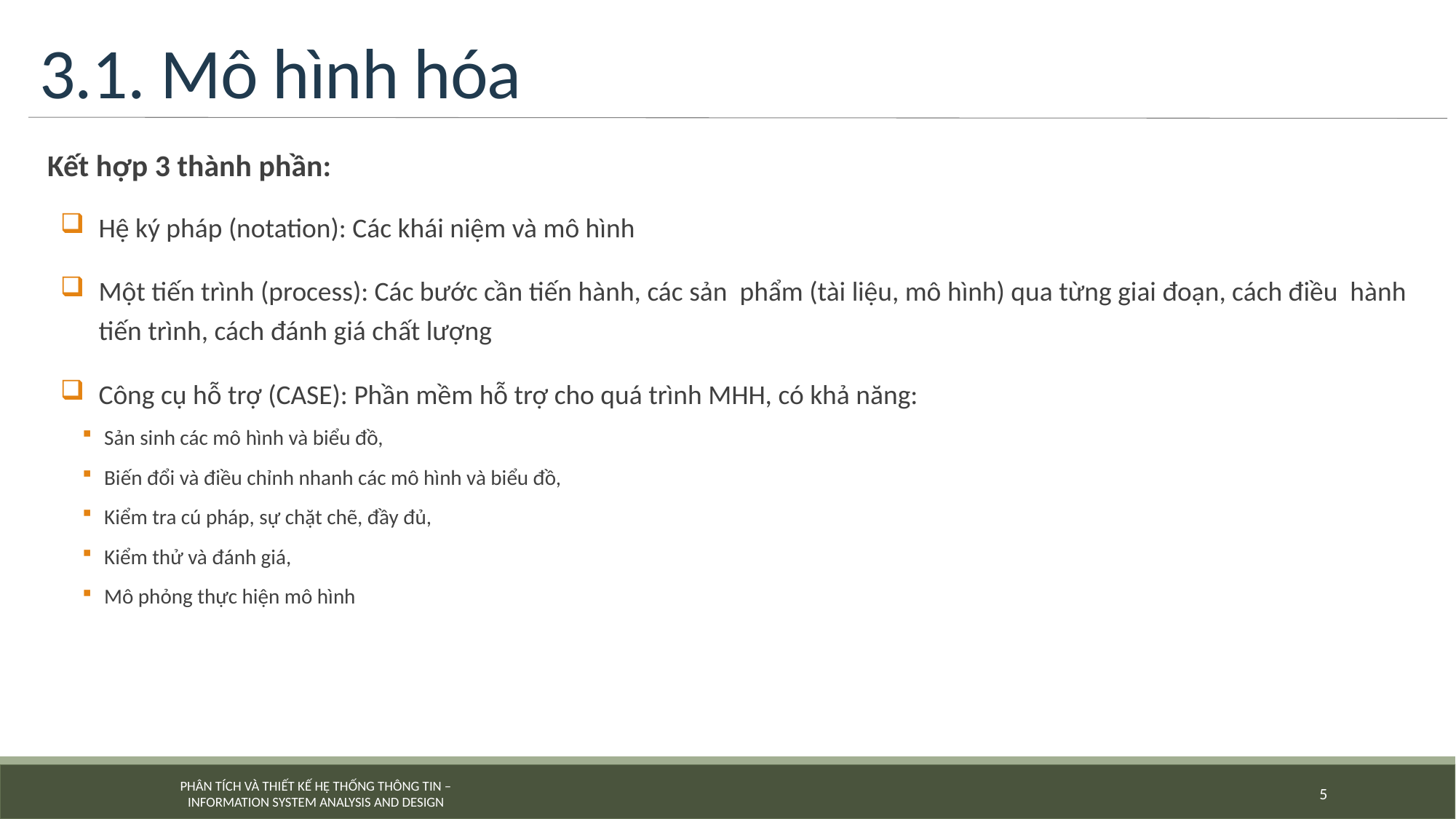

# 3.1. Mô hình hóa
Kết hợp 3 thành phần:
Hệ ký pháp (notation): Các khái niệm và mô hình
Một tiến trình (process): Các bước cần tiến hành, các sản  phẩm (tài liệu, mô hình) qua từng giai đoạn, cách điều  hành tiến trình, cách đánh giá chất lượng
Công cụ hỗ trợ (CASE): Phần mềm hỗ trợ cho quá trình MHH, có khả năng:
Sản sinh các mô hình và biểu đồ,
Biến đổi và điều chỉnh nhanh các mô hình và biểu đồ,
Kiểm tra cú pháp, sự chặt chẽ, đầy đủ,
Kiểm thử và đánh giá,
Mô phỏng thực hiện mô hình
5